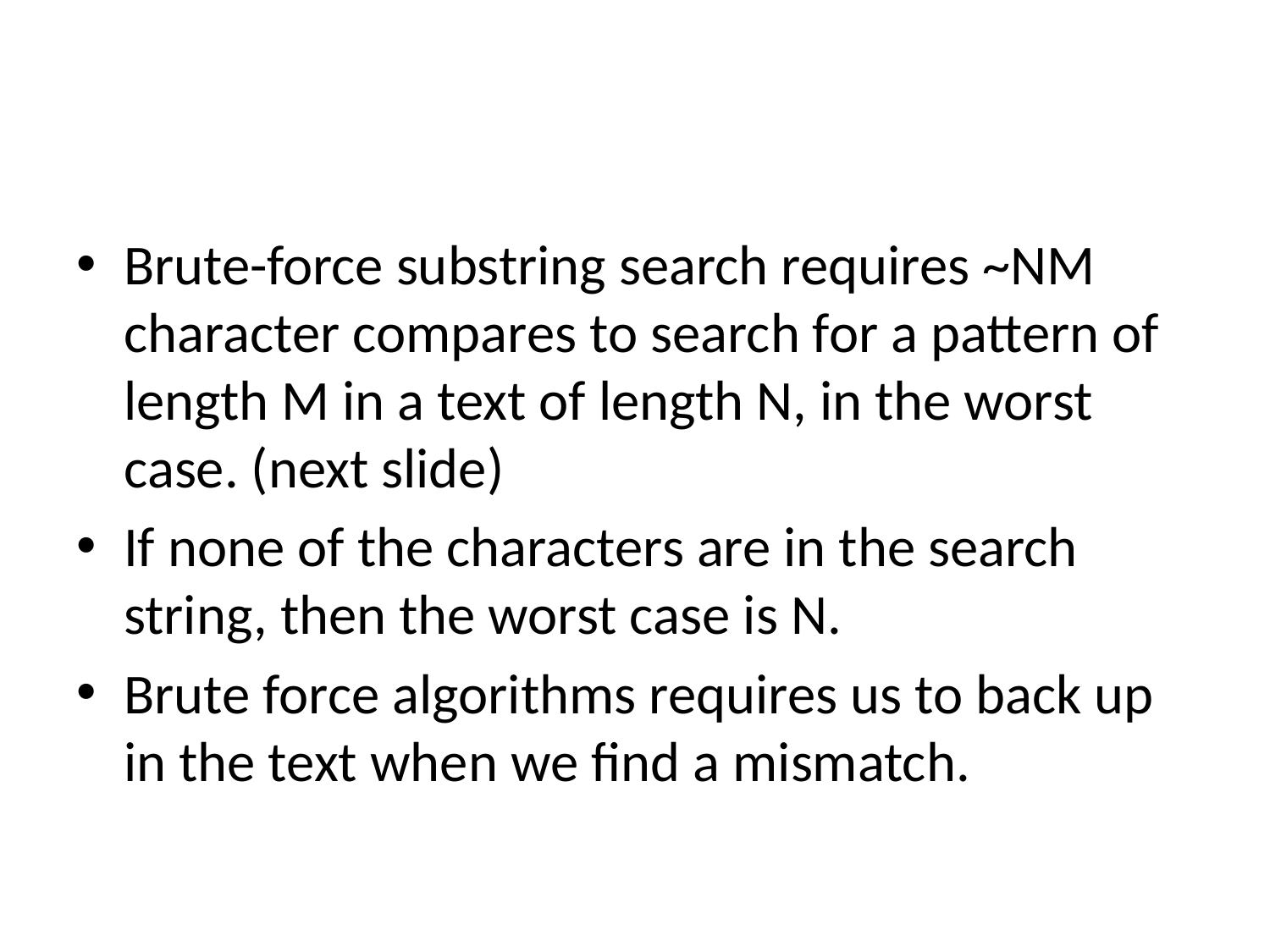

#
Brute-force substring search requires ~NM character compares to search for a pattern of length M in a text of length N, in the worst case. (next slide)
If none of the characters are in the search string, then the worst case is N.
Brute force algorithms requires us to back up in the text when we find a mismatch.